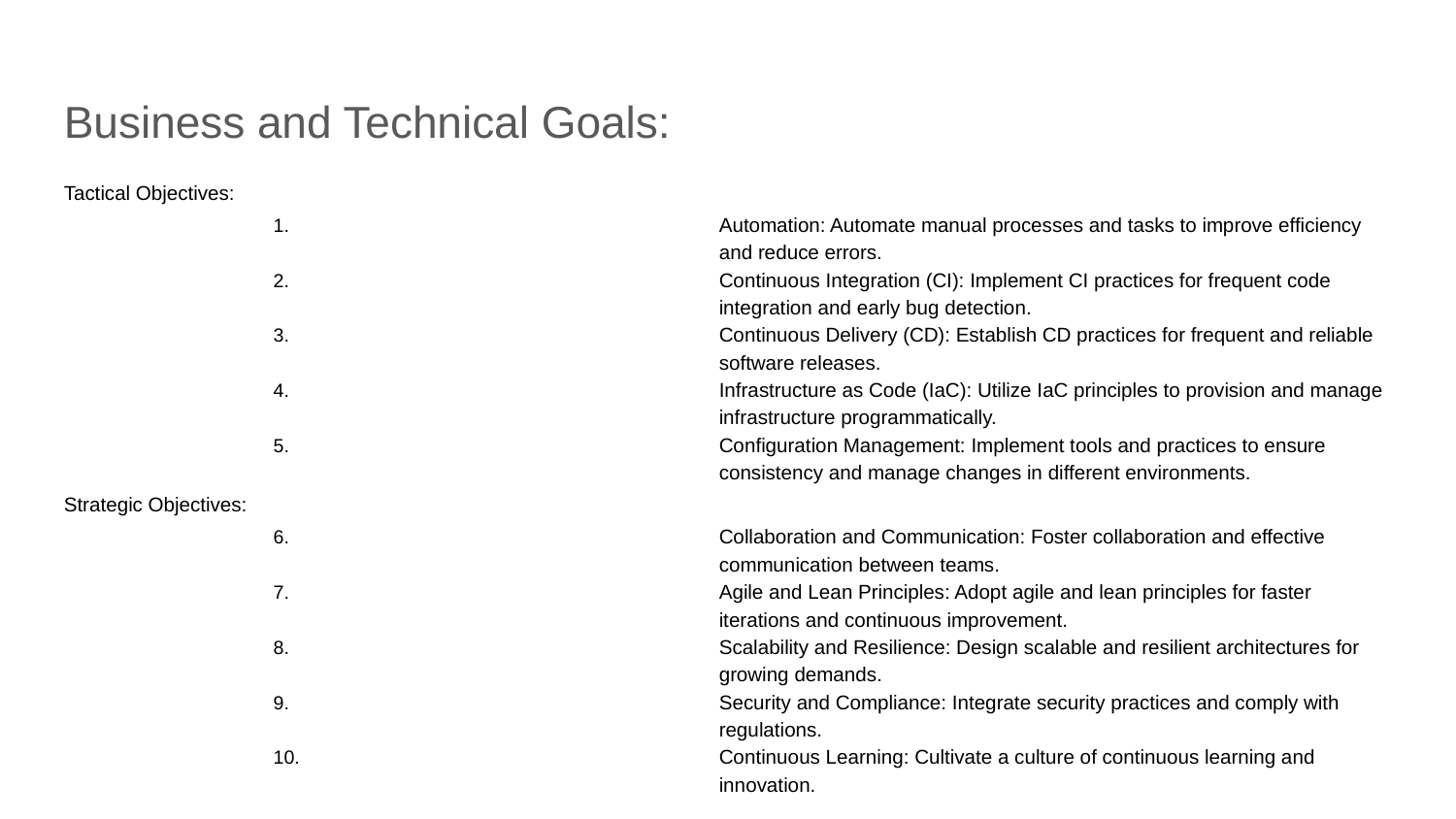

Business and Technical Goals:
Tactical Objectives:
Automation: Automate manual processes and tasks to improve efficiency and reduce errors.
Continuous Integration (CI): Implement CI practices for frequent code integration and early bug detection.
Continuous Delivery (CD): Establish CD practices for frequent and reliable software releases.
Infrastructure as Code (IaC): Utilize IaC principles to provision and manage infrastructure programmatically.
Configuration Management: Implement tools and practices to ensure consistency and manage changes in different environments.
Strategic Objectives:
Collaboration and Communication: Foster collaboration and effective communication between teams.
Agile and Lean Principles: Adopt agile and lean principles for faster iterations and continuous improvement.
Scalability and Resilience: Design scalable and resilient architectures for growing demands.
Security and Compliance: Integrate security practices and comply with regulations.
Continuous Learning: Cultivate a culture of continuous learning and innovation.